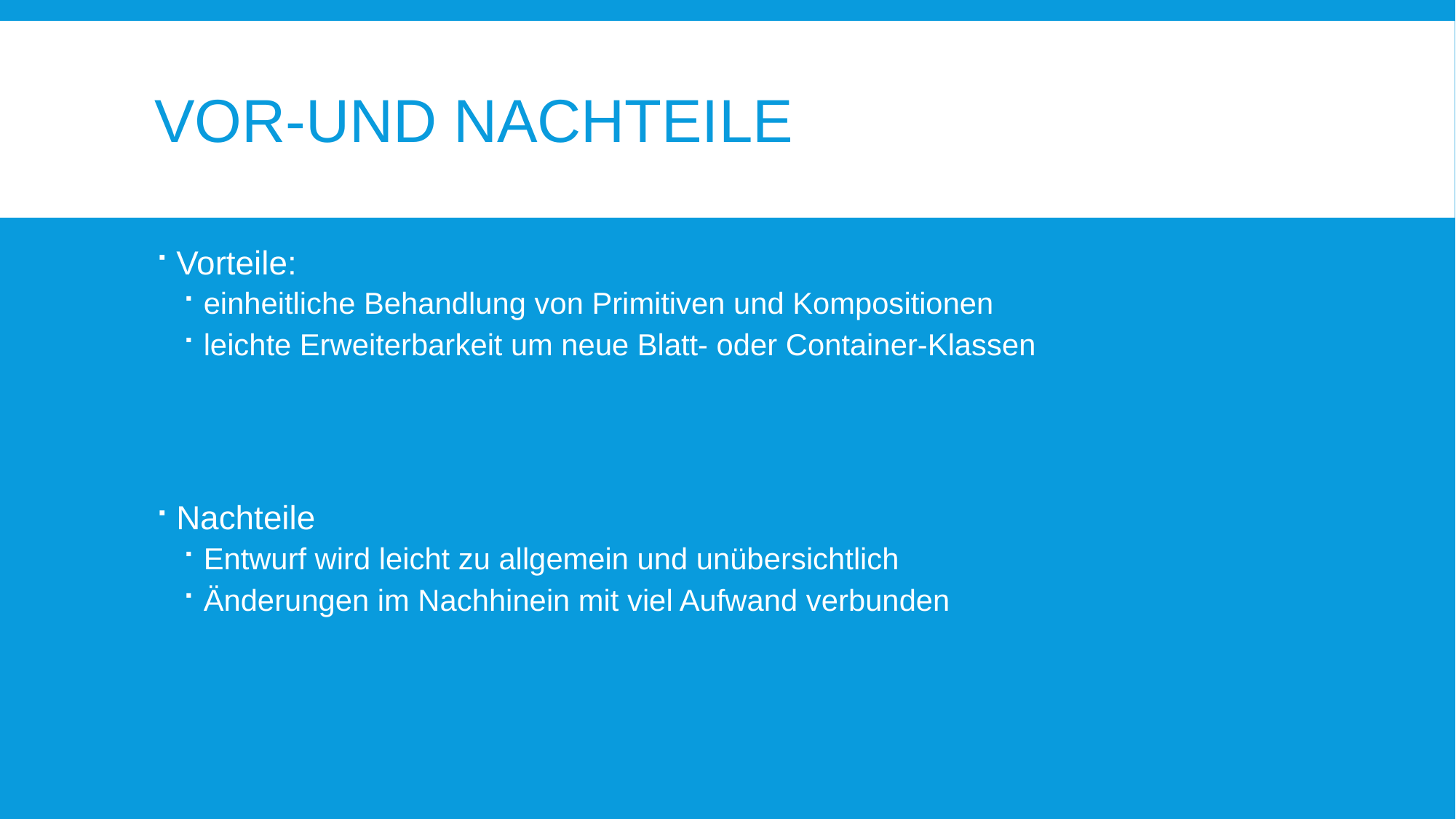

# Vor-und Nachteile
Vorteile:
einheitliche Behandlung von Primitiven und Kompositionen
leichte Erweiterbarkeit um neue Blatt- oder Container-Klassen

Nachteile
Entwurf wird leicht zu allgemein und unübersichtlich
Änderungen im Nachhinein mit viel Aufwand verbunden